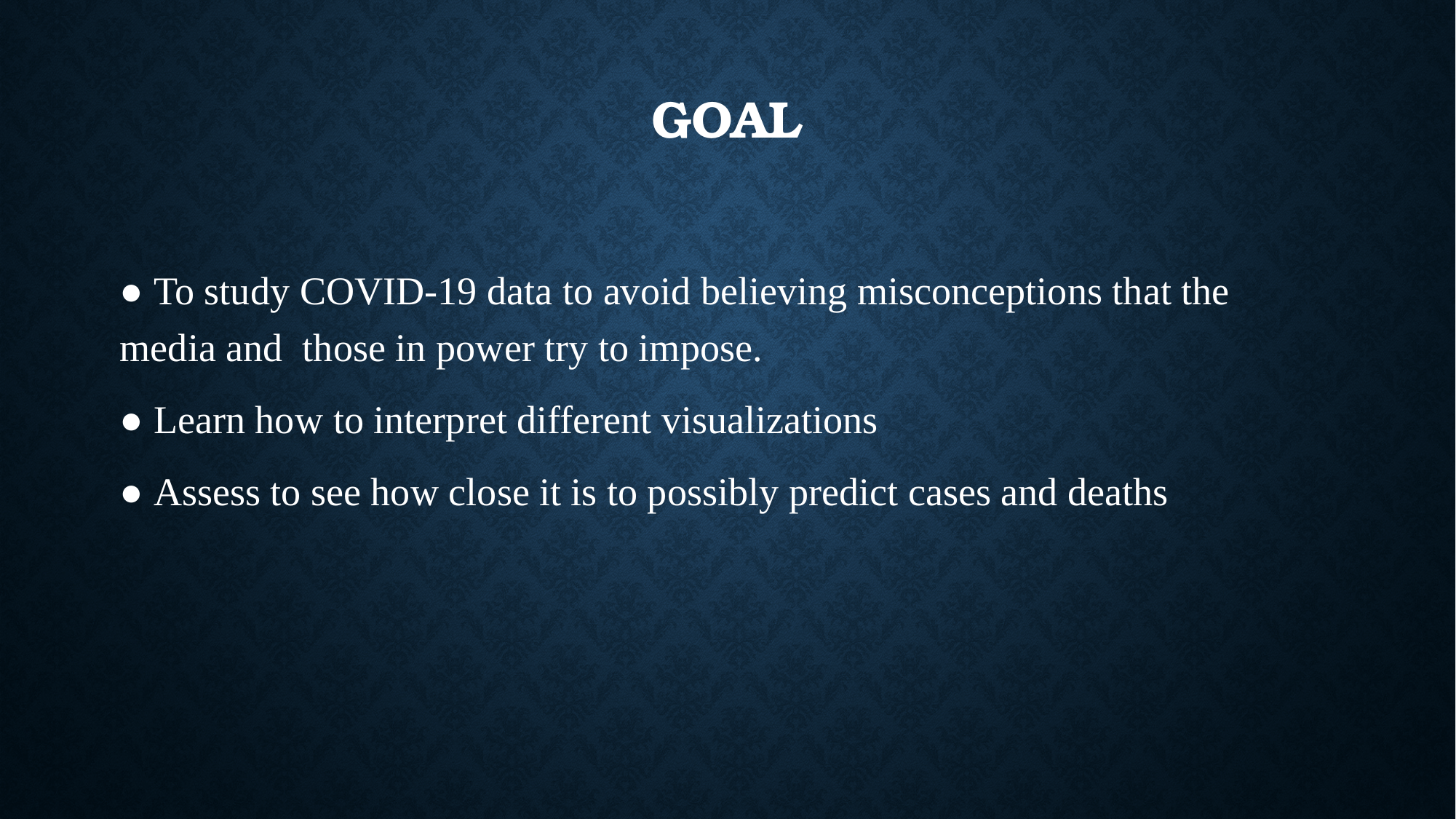

# Goal
● To study COVID-19 data to avoid believing misconceptions that the media and  those in power try to impose.
● Learn how to interpret different visualizations
● Assess to see how close it is to possibly predict cases and deaths